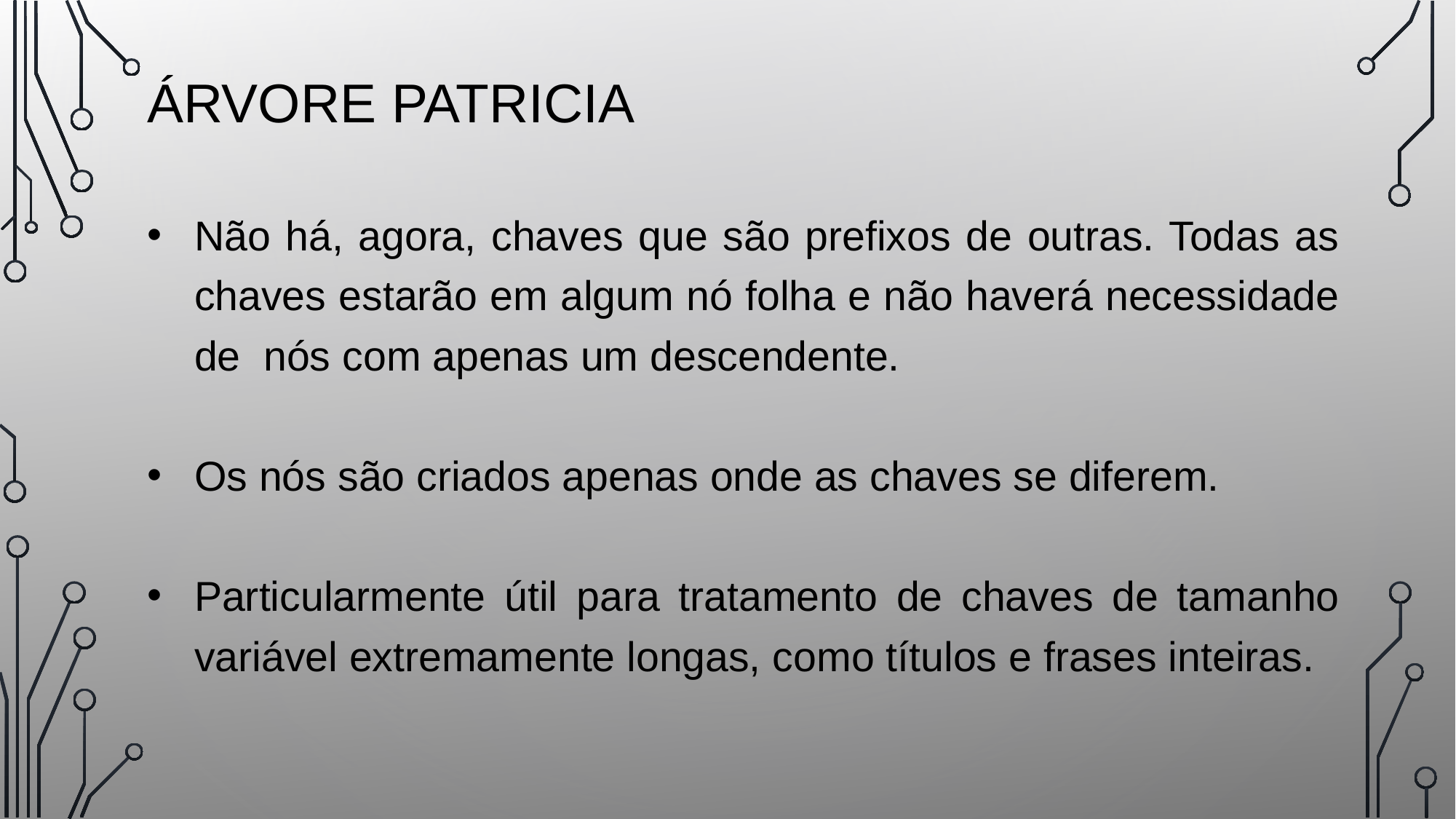

# ÁRVORE PATRICIA
Não há, agora, chaves que são prefixos de outras. Todas as chaves estarão em algum nó folha e não haverá necessidade de  nós com apenas um descendente.

Os nós são criados apenas onde as chaves se diferem.

Particularmente útil para tratamento de chaves de tamanho variável extremamente longas, como títulos e frases inteiras.